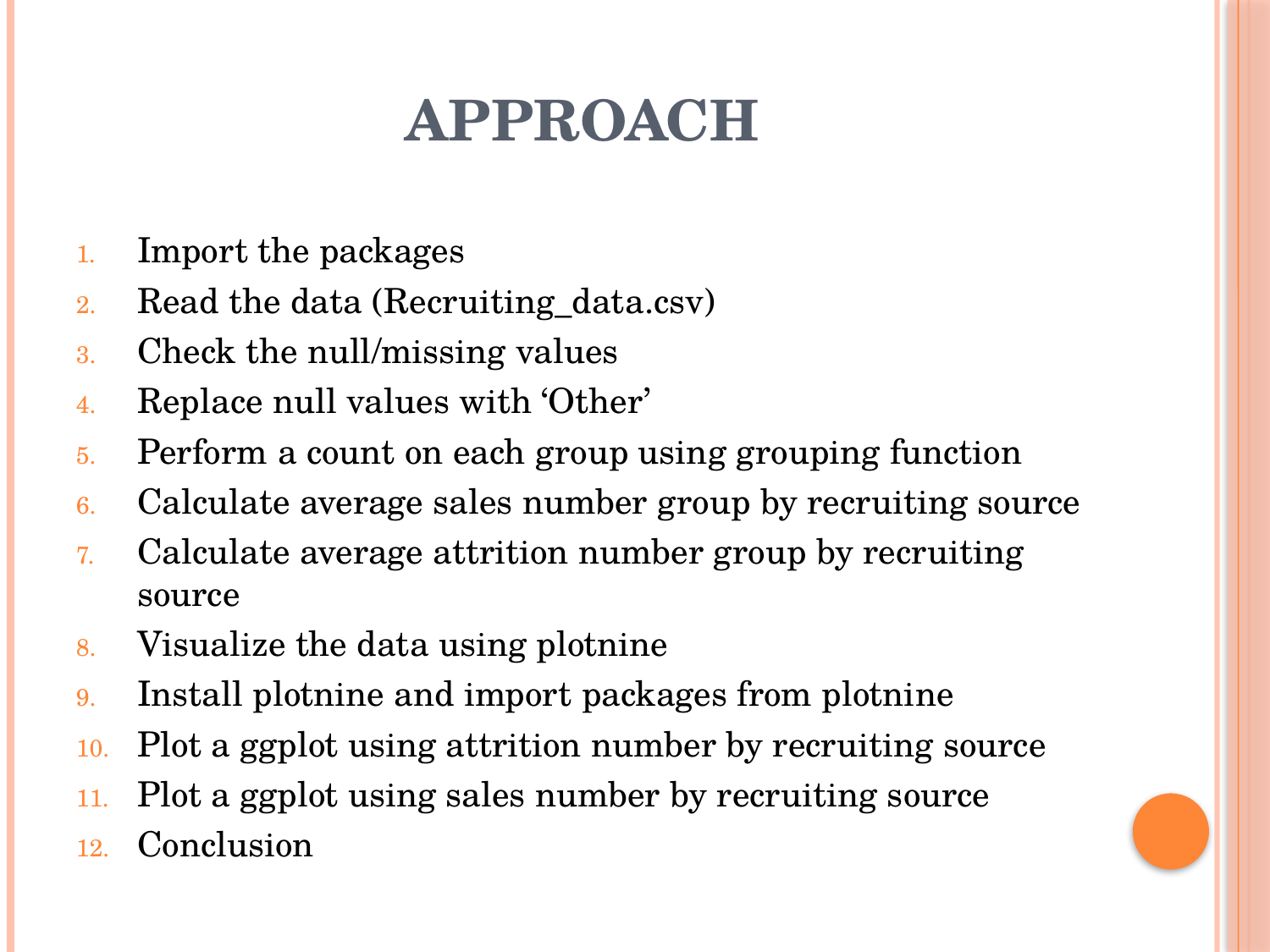

# approach
Import the packages
Read the data (Recruiting_data.csv)
Check the null/missing values
Replace null values with ‘Other’
Perform a count on each group using grouping function
Calculate average sales number group by recruiting source
Calculate average attrition number group by recruiting source
Visualize the data using plotnine
Install plotnine and import packages from plotnine
Plot a ggplot using attrition number by recruiting source
Plot a ggplot using sales number by recruiting source
Conclusion